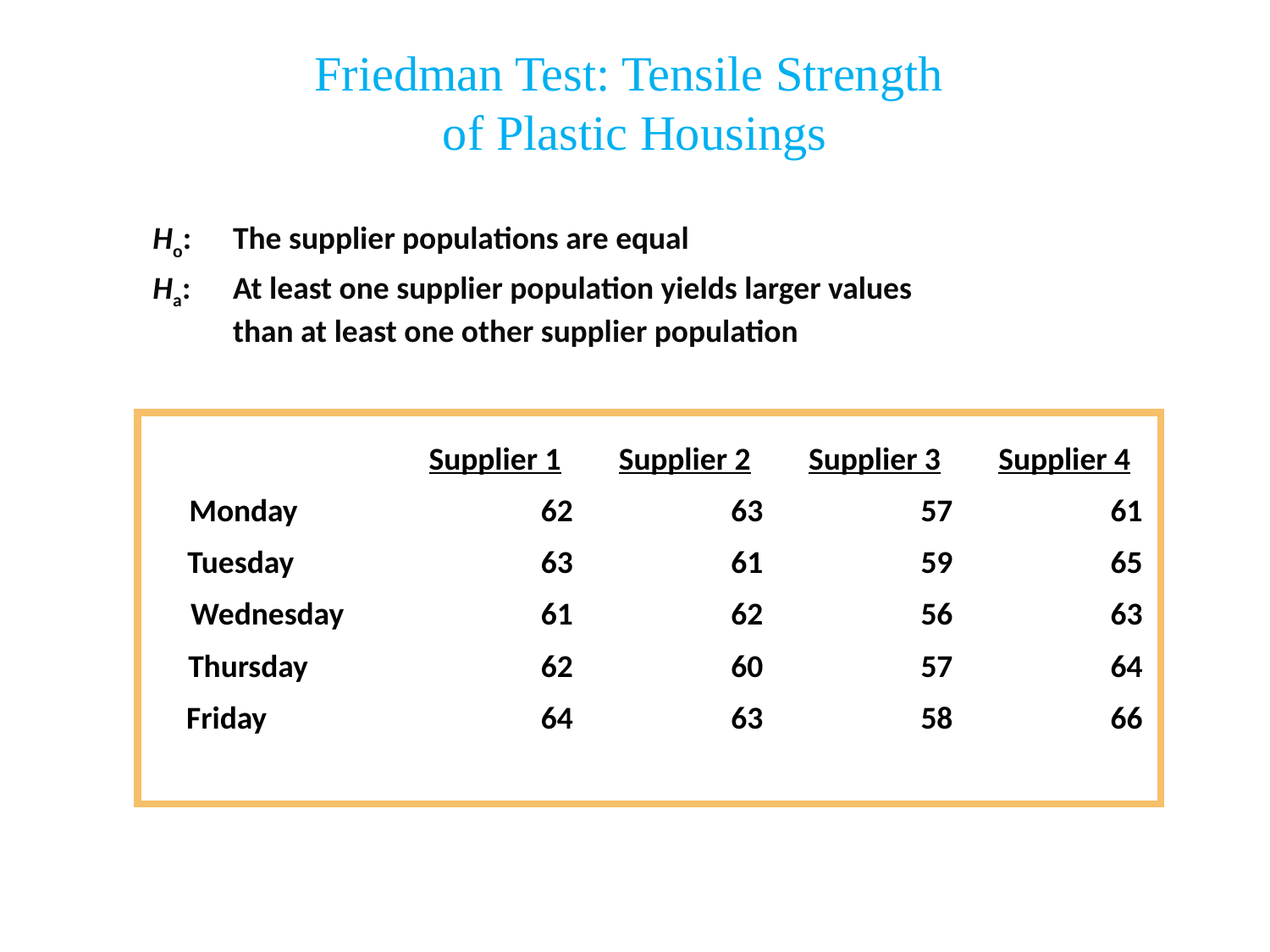

# Friedman Test: Tensile Strength of Plastic Housings
Ho:	The supplier populations are equal
Ha:	At least one supplier population yields larger values
than at least one other supplier population

Supplier 1
Supplier 2
Supplier 3
Supplier 4
Monday
62
63
57
61
Tuesday
63
61
59
65
Wednesday
61
62
56
63
Thursday
62
60
57
64
Friday
64
63
58
66